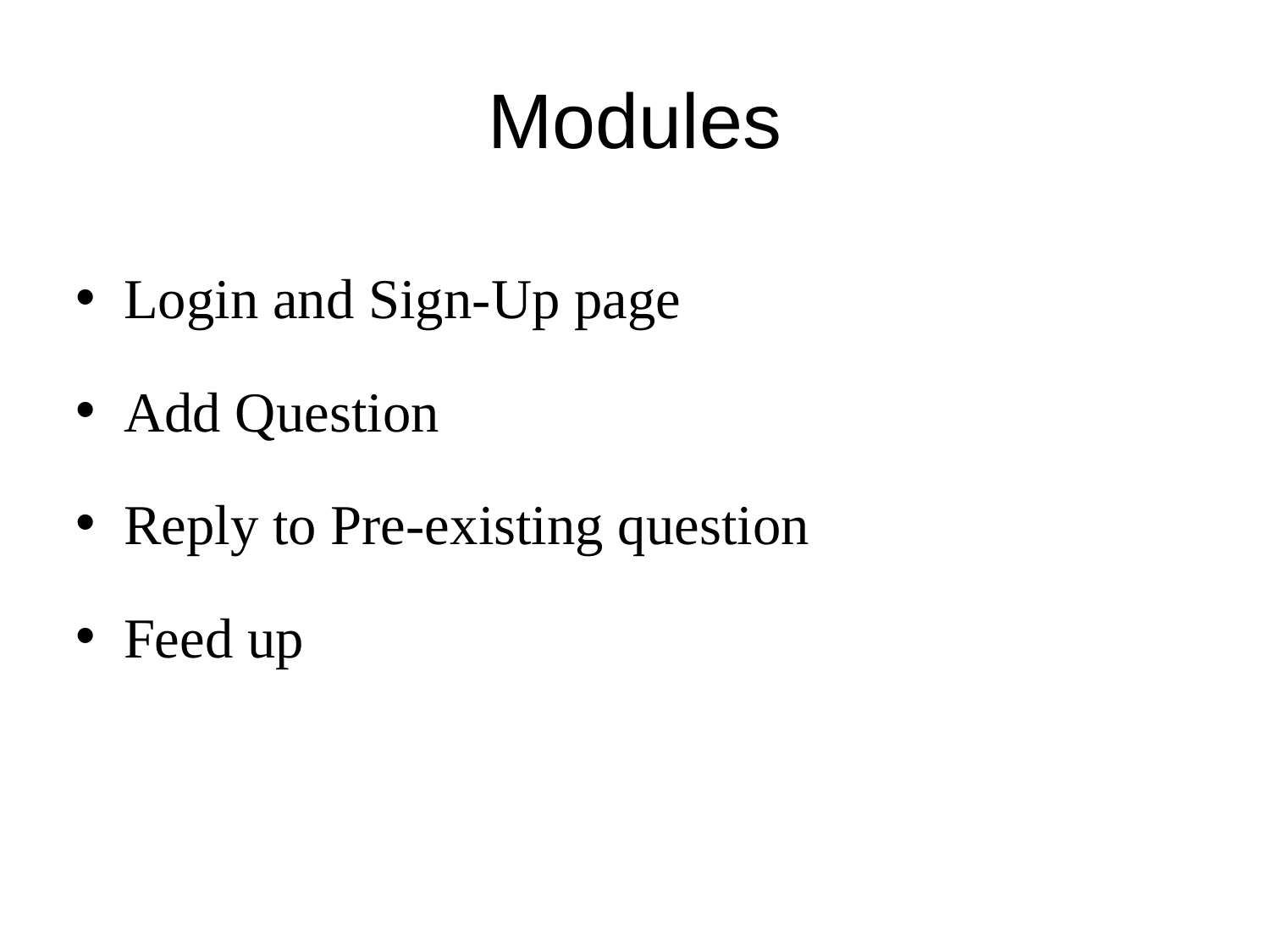

Modules
Login and Sign-Up page
Add Question
Reply to Pre-existing question
Feed up